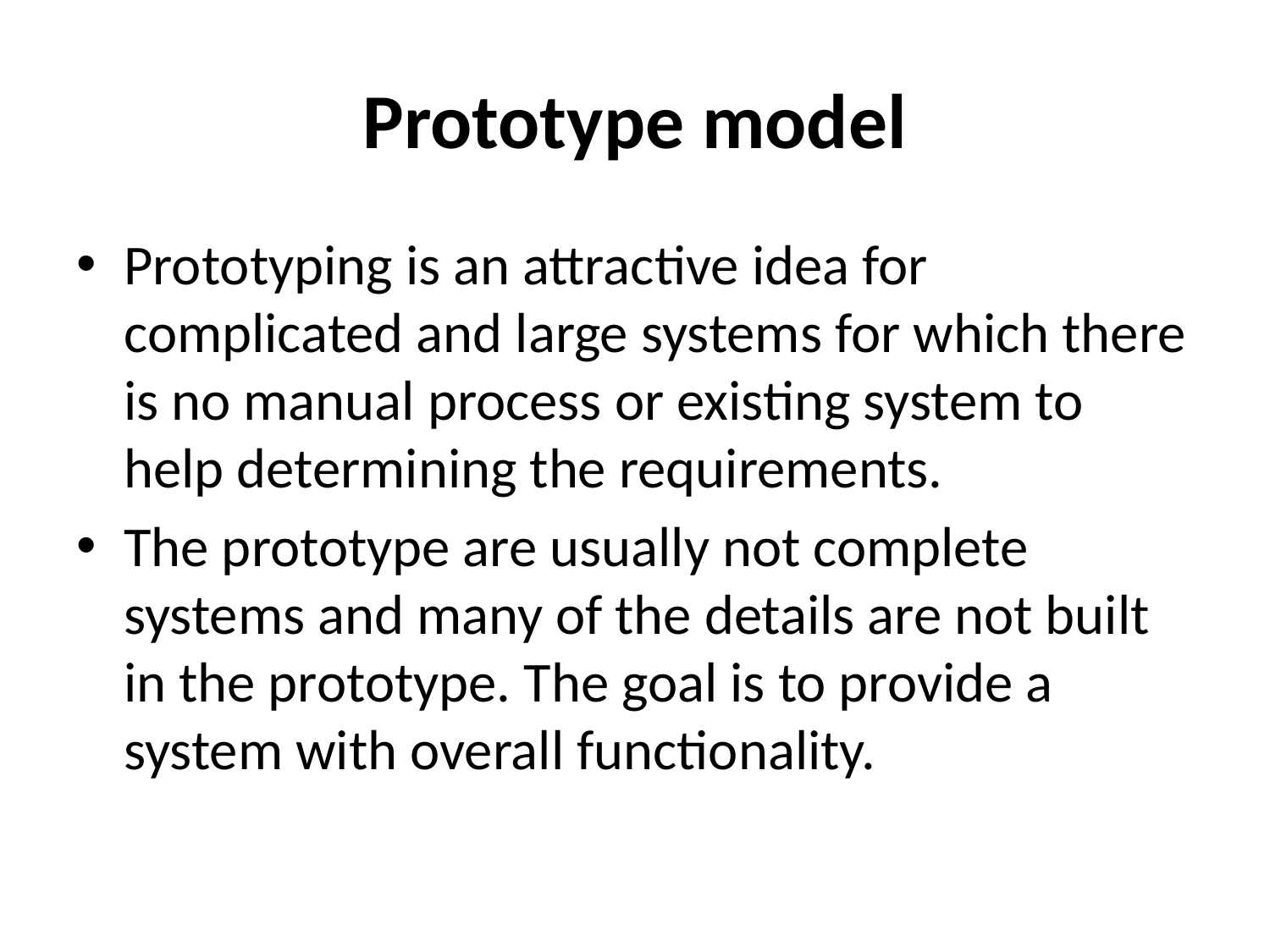

# Prototype model
Prototyping is an attractive idea for complicated and large systems for which there is no manual process or existing system to help determining the requirements.
The prototype are usually not complete systems and many of the details are not built in the prototype. The goal is to provide a system with overall functionality.